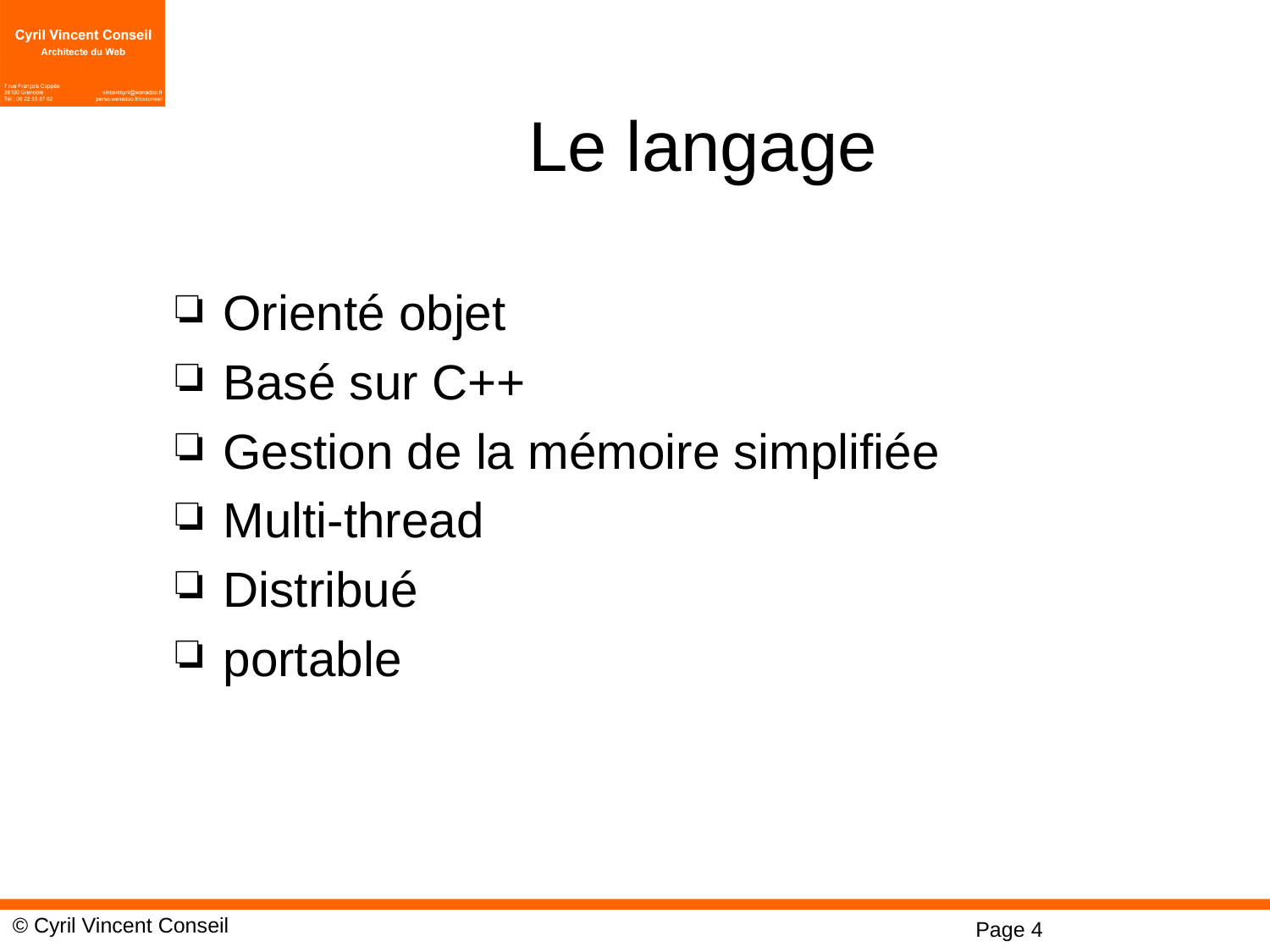

# Le langage
Orienté objet
Basé sur C++
Gestion de la mémoire simplifiée
Multi-thread
Distribué
portable